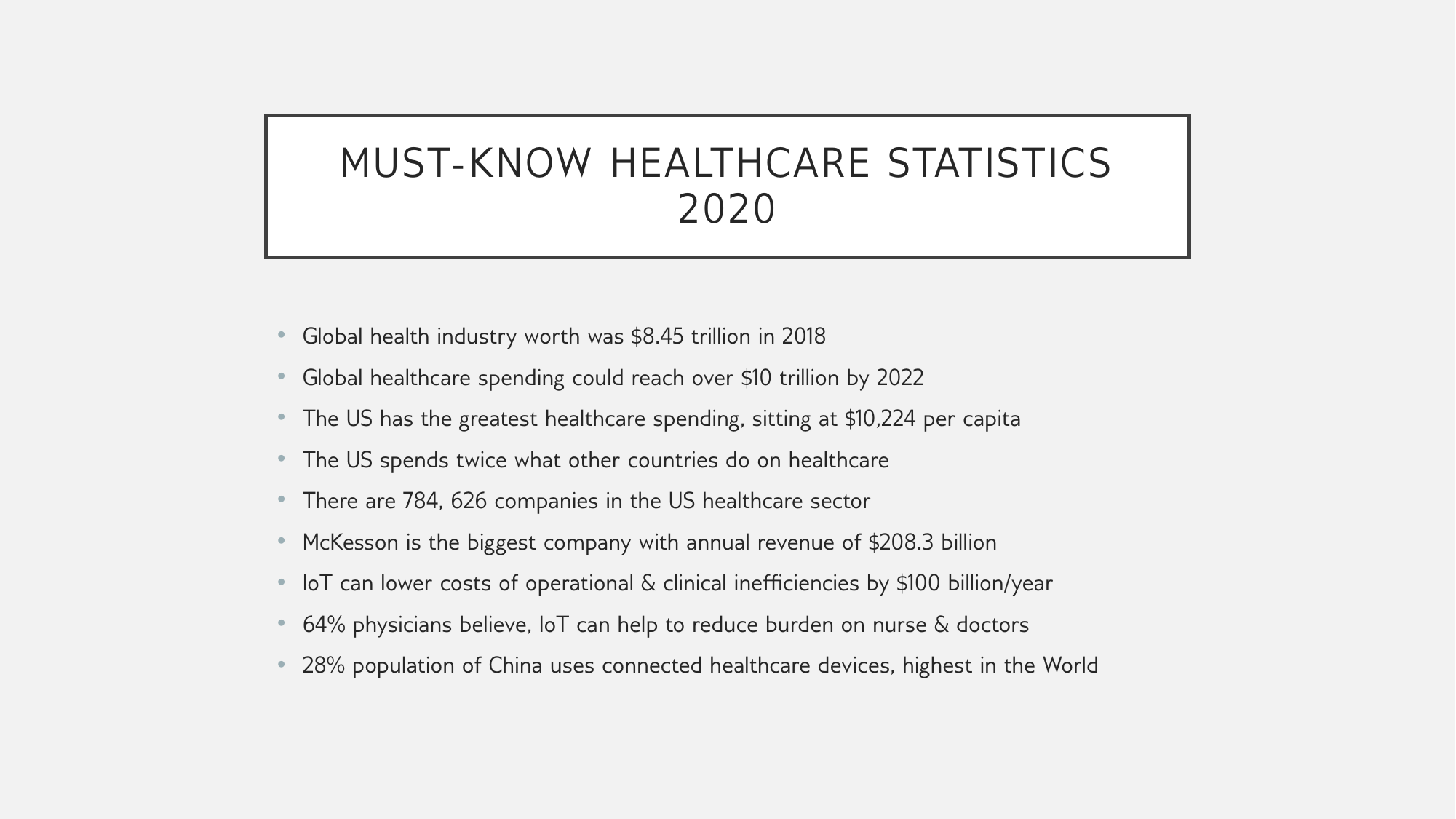

# Must-Know Healthcare statistics 2020
Global health industry worth was $8.45 trillion in 2018
Global healthcare spending could reach over $10 trillion by 2022
The US has the greatest healthcare spending, sitting at $10,224 per capita
The US spends twice what other countries do on healthcare
There are 784, 626 companies in the US healthcare sector
McKesson is the biggest company with annual revenue of $208.3 billion
IoT can lower costs of operational & clinical inefficiencies by $100 billion/year
64% physicians believe, IoT can help to reduce burden on nurse & doctors
28% population of China uses connected healthcare devices, highest in the World